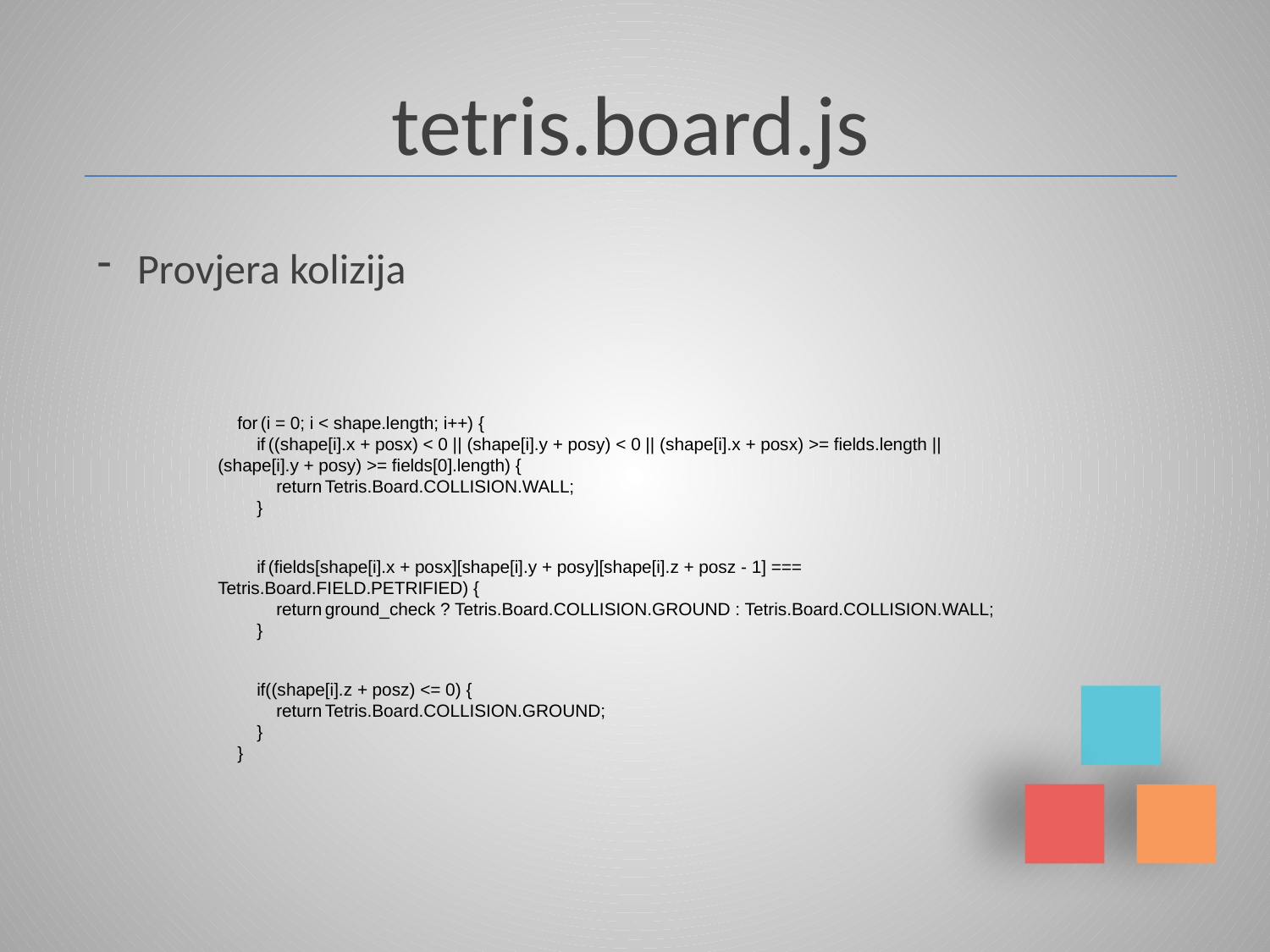

tetris.board.js
Provjera kolizija

    for (i = 0; i < shape.length; i++) {
        if ((shape[i].x + posx) < 0 || (shape[i].y + posy) < 0 || (shape[i].x + posx) >= fields.length || 	(shape[i].y + posy) >= fields[0].length) {
            return Tetris.Board.COLLISION.WALL;
        }

        if (fields[shape[i].x + posx][shape[i].y + posy][shape[i].z + posz - 1] === 	Tetris.Board.FIELD.PETRIFIED) {
            return ground_check ? Tetris.Board.COLLISION.GROUND : Tetris.Board.COLLISION.WALL;
        }

        if((shape[i].z + posz) <= 0) {
            return Tetris.Board.COLLISION.GROUND;
        }
    }